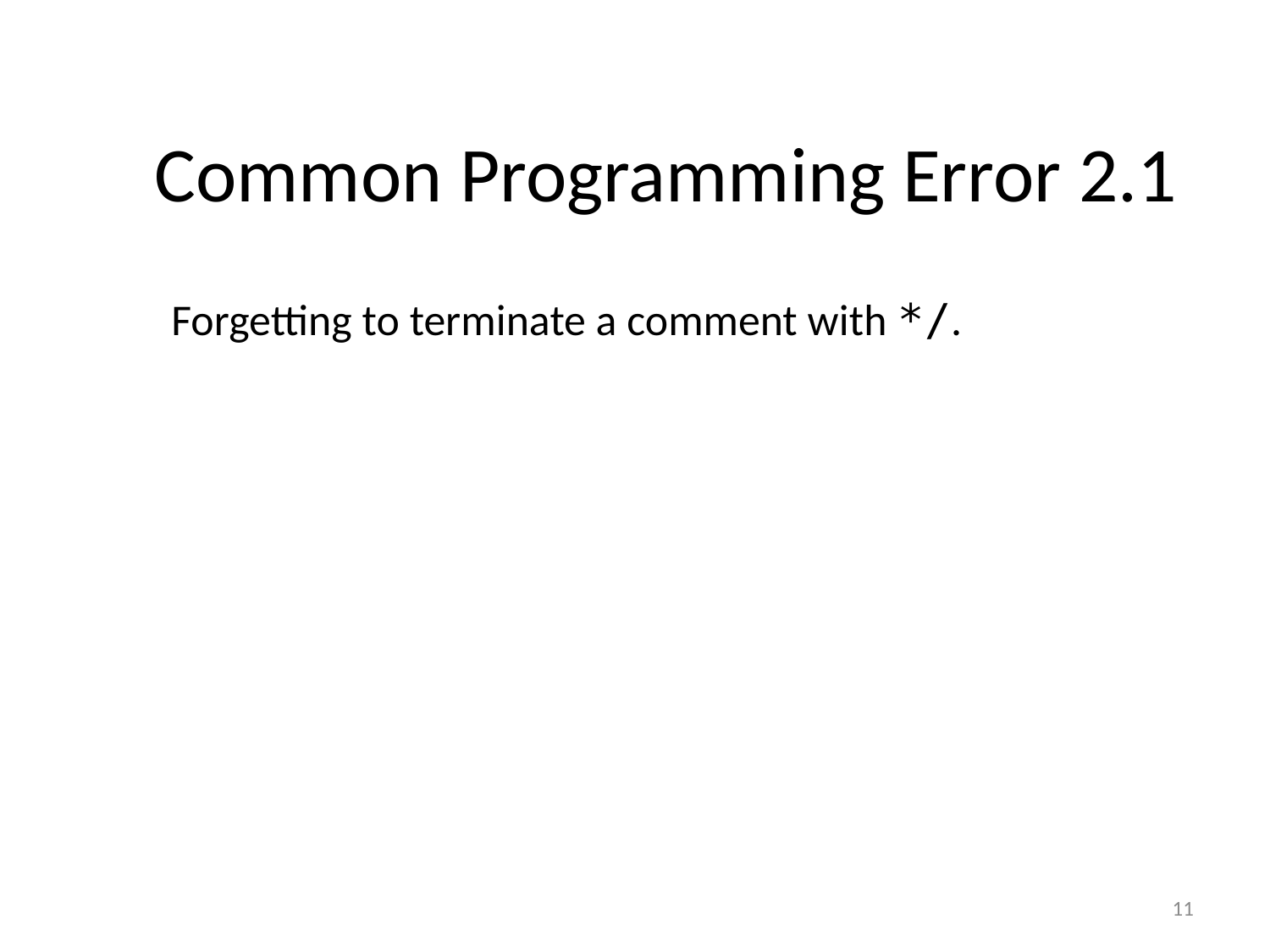

# Common Programming Error 2.1
Forgetting to terminate a comment with */.
11